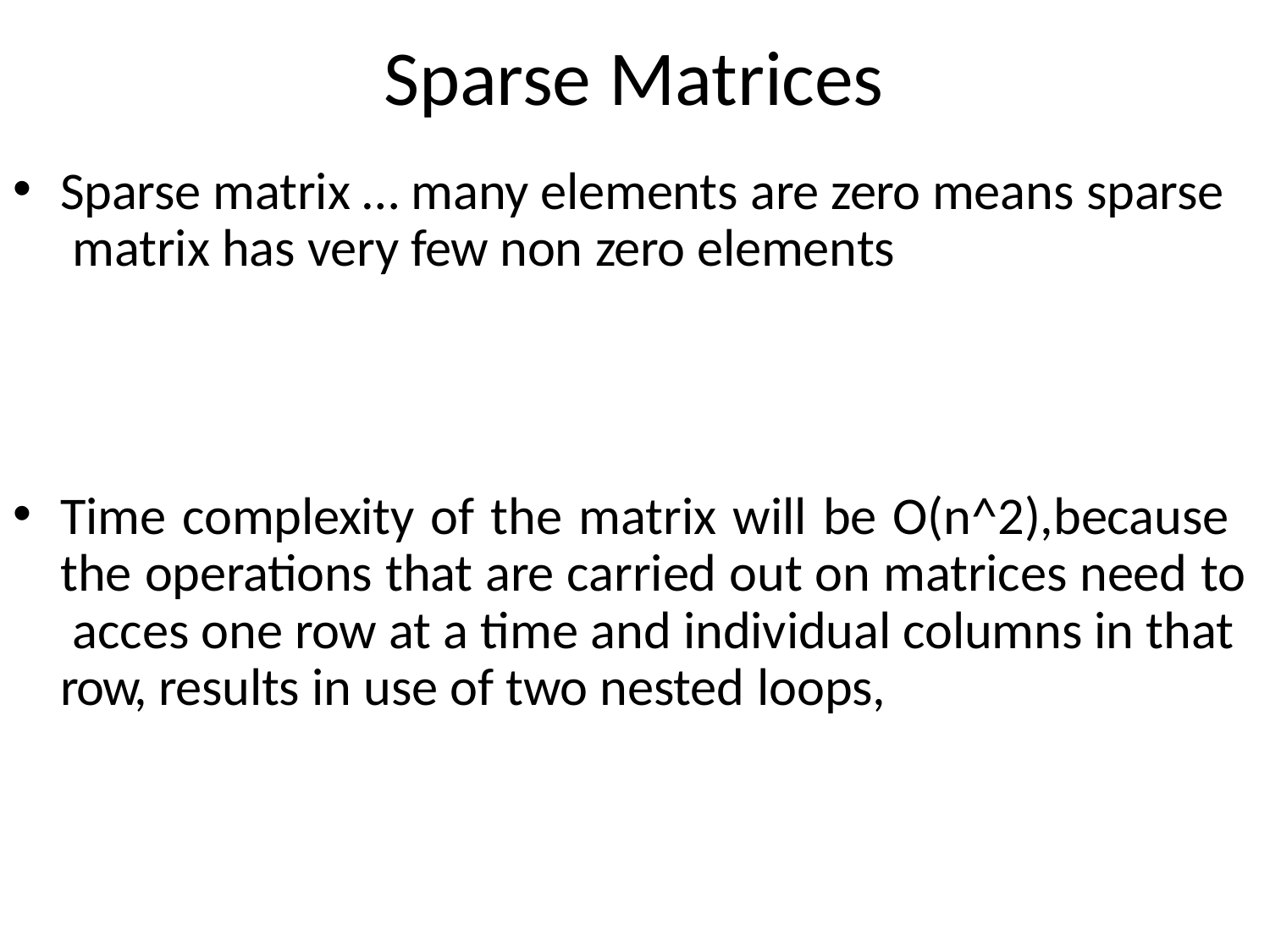

# Sparse Matrices
Sparse matrix … many elements are zero means sparse  matrix has very few non zero elements

Time complexity of the matrix will be O(n^2),because  the operations that are carried out on matrices need to  acces one row at a time and individual columns in that  row, results in use of two nested loops,